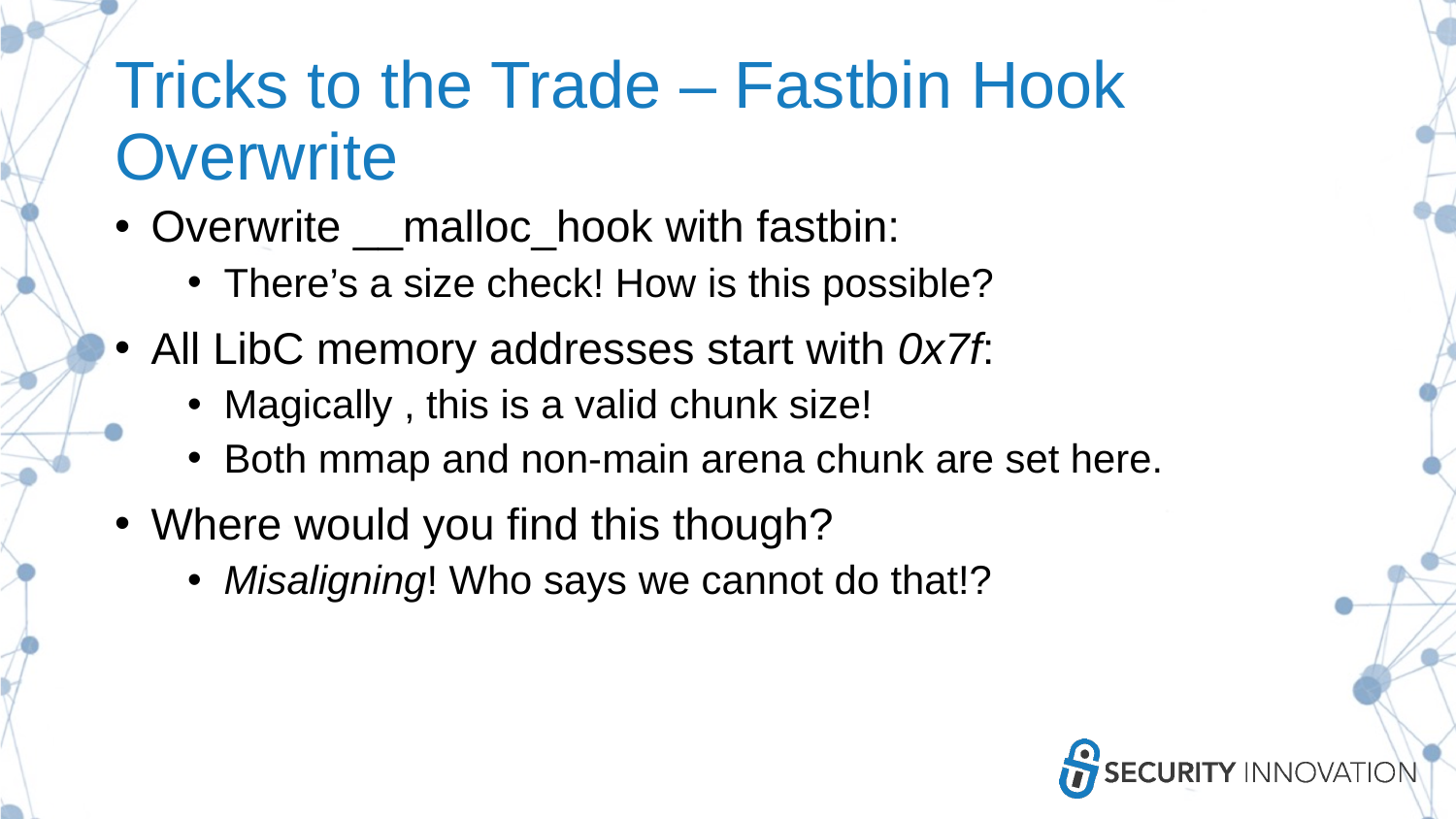

# Tricks to the Trade – Fastbin Hook Overwrite
Overwrite __malloc_hook with fastbin:
There’s a size check! How is this possible?
All LibC memory addresses start with 0x7f:
Magically , this is a valid chunk size!
Both mmap and non-main arena chunk are set here.
Where would you find this though?
Misaligning! Who says we cannot do that!?